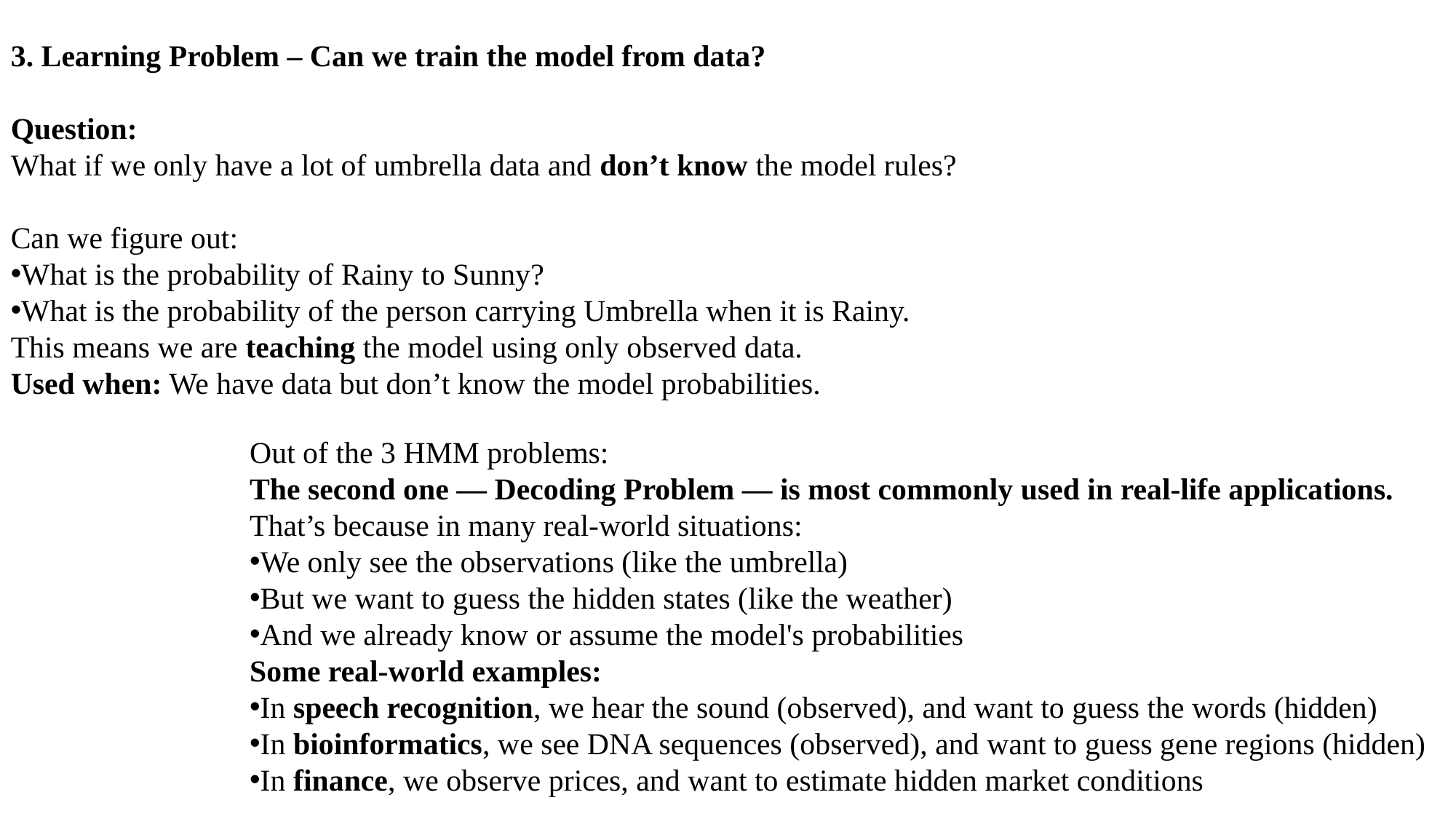

3. Learning Problem – Can we train the model from data?

Question:
What if we only have a lot of umbrella data and don’t know the model rules?

Can we figure out:
What is the probability of Rainy to Sunny?
What is the probability of the person carrying Umbrella when it is Rainy.
This means we are teaching the model using only observed data.
Used when: We have data but don’t know the model probabilities.
#
Out of the 3 HMM problems:
The second one — Decoding Problem — is most commonly used in real-life applications.
That’s because in many real-world situations:
We only see the observations (like the umbrella)
But we want to guess the hidden states (like the weather)
And we already know or assume the model's probabilities
Some real-world examples:
In speech recognition, we hear the sound (observed), and want to guess the words (hidden)
In bioinformatics, we see DNA sequences (observed), and want to guess gene regions (hidden)
In finance, we observe prices, and want to estimate hidden market conditions